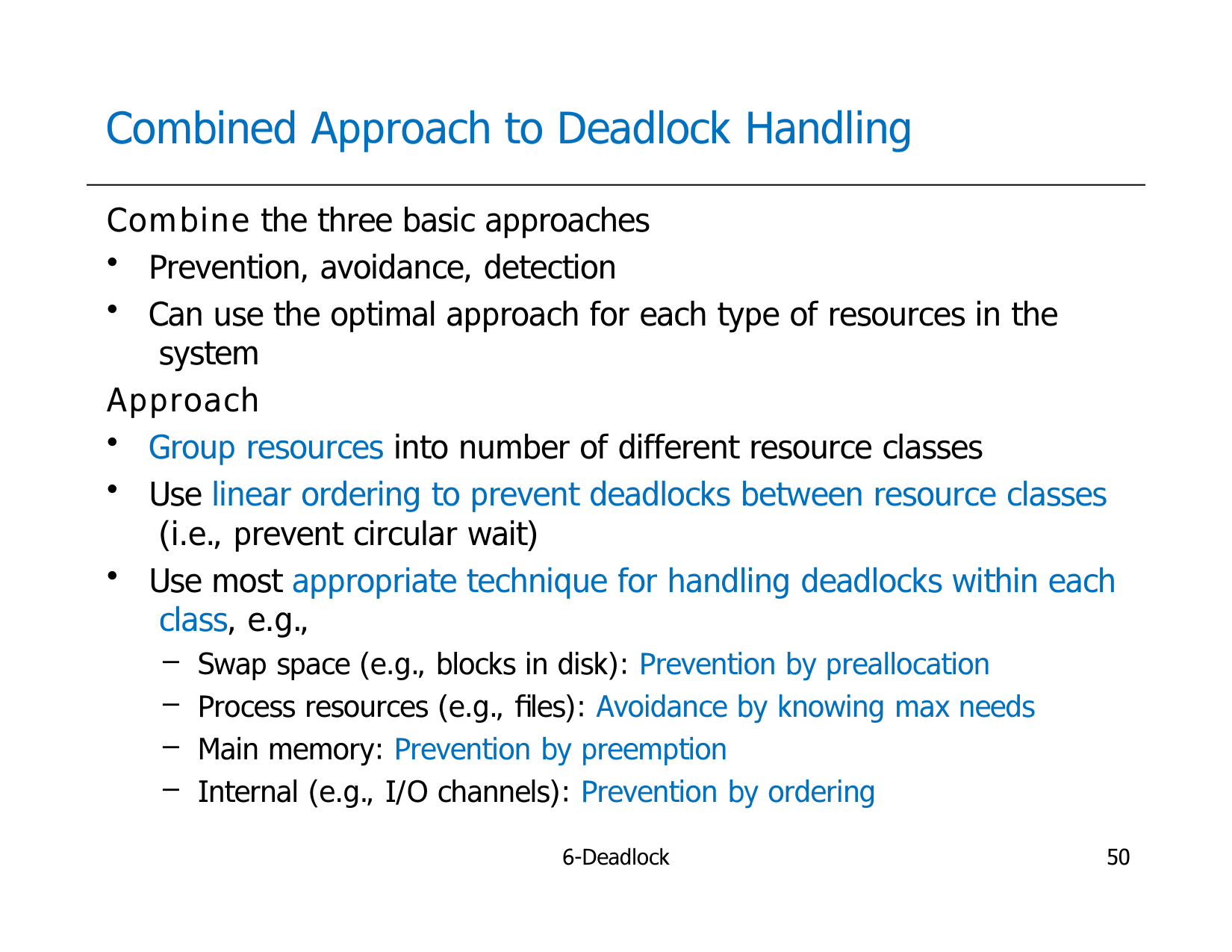

# Combined Approach to Deadlock Handling
Combine the three basic approaches
Prevention, avoidance, detection
Can use the optimal approach for each type of resources in the  system
Approach
Group resources into number of different resource classes
Use linear ordering to prevent deadlocks between resource classes  (i.e., prevent circular wait)
Use most appropriate technique for handling deadlocks within each  class, e.g.,
Swap space (e.g., blocks in disk): Prevention by preallocation
Process resources (e.g., files): Avoidance by knowing max needs
Main memory: Prevention by preemption
Internal (e.g., I/O channels): Prevention by ordering
6-Deadlock
50